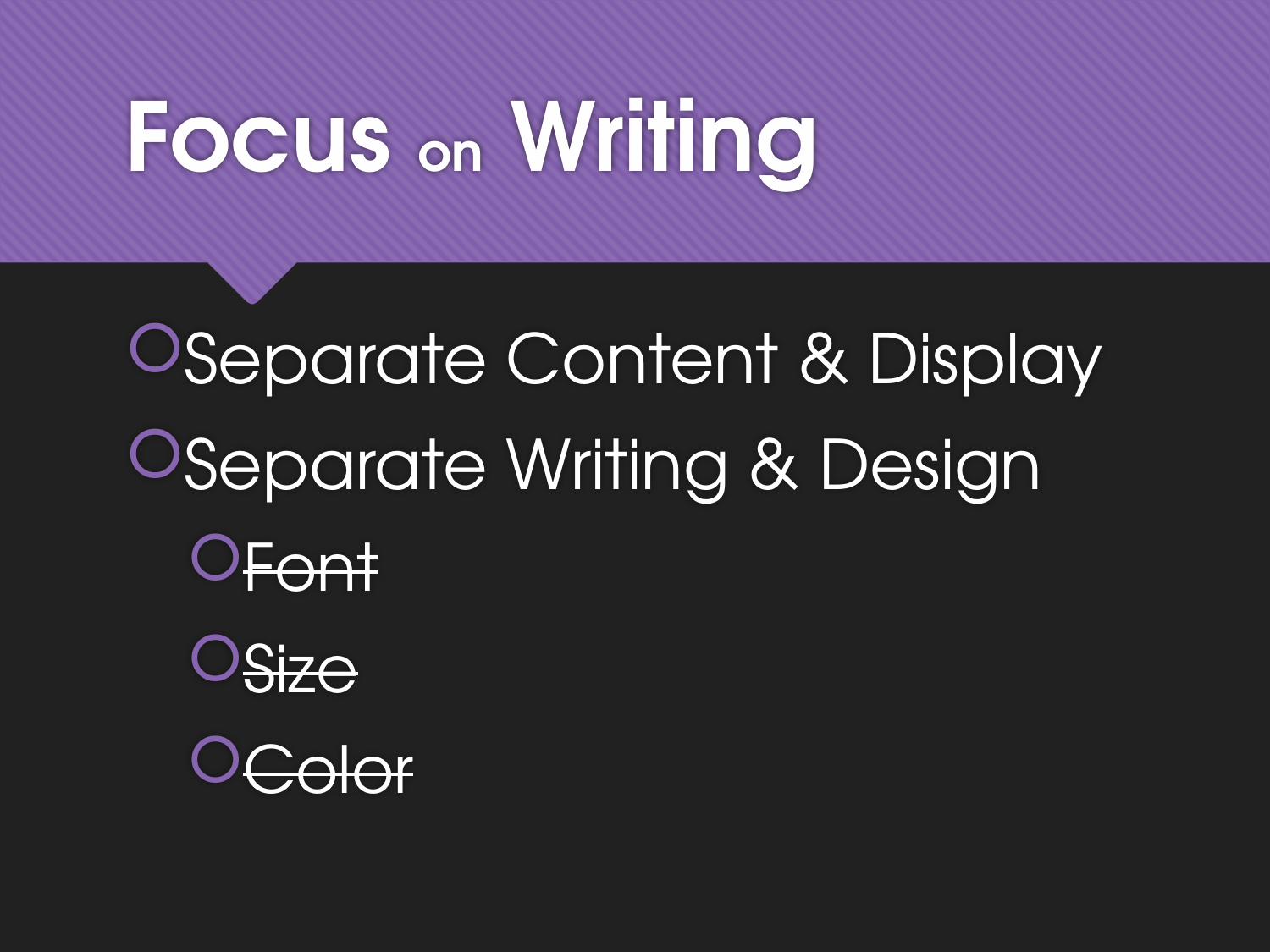

# Focus on Writing
Separate Content & Display
Separate Writing & Design
Font
Size
Color